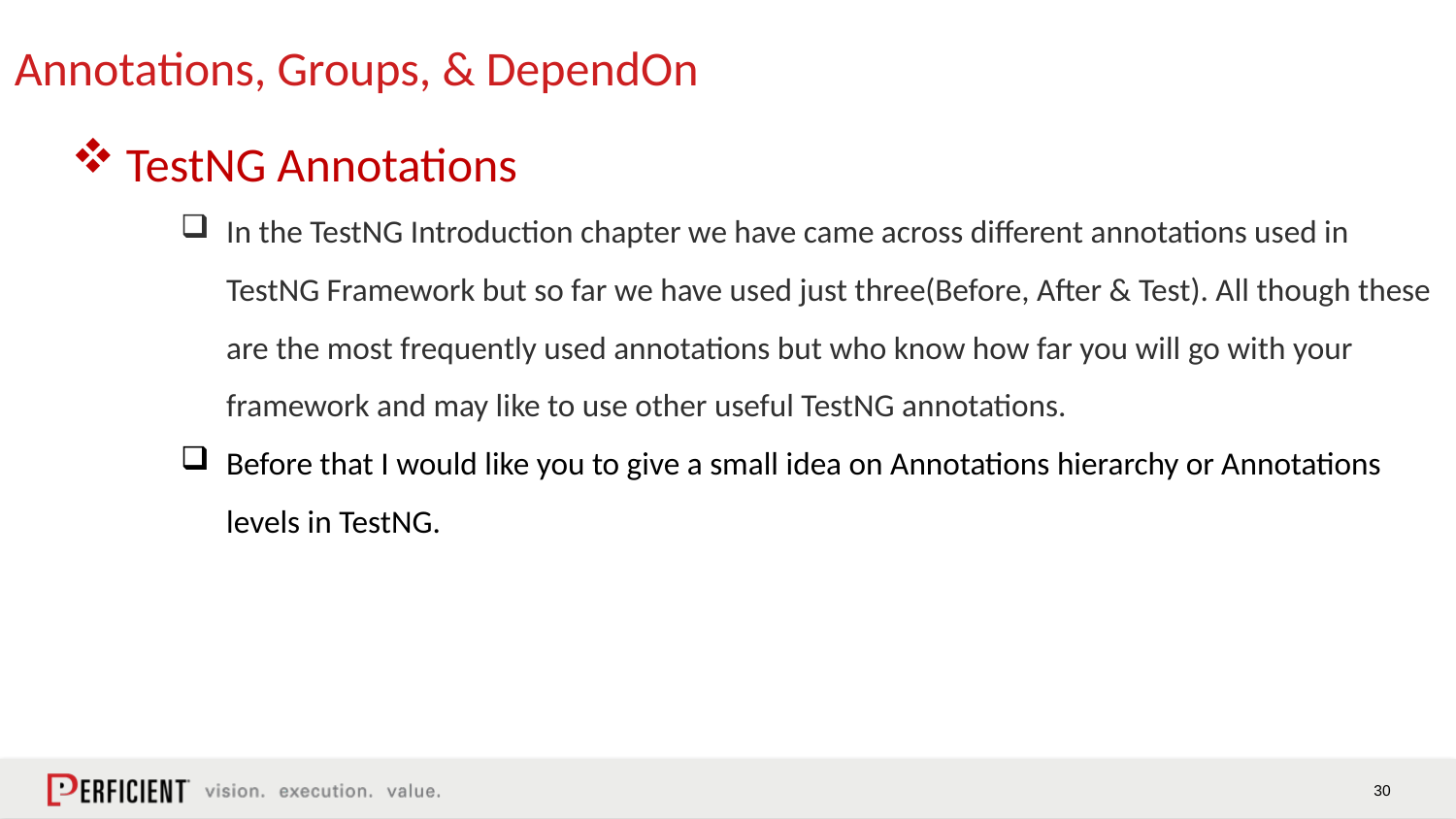

# Annotations, Groups, & DependOn
TestNG Annotations
In the TestNG Introduction chapter we have came across different annotations used in TestNG Framework but so far we have used just three(Before, After & Test). All though these are the most frequently used annotations but who know how far you will go with your framework and may like to use other useful TestNG annotations.
Before that I would like you to give a small idea on Annotations hierarchy or Annotations levels in TestNG.